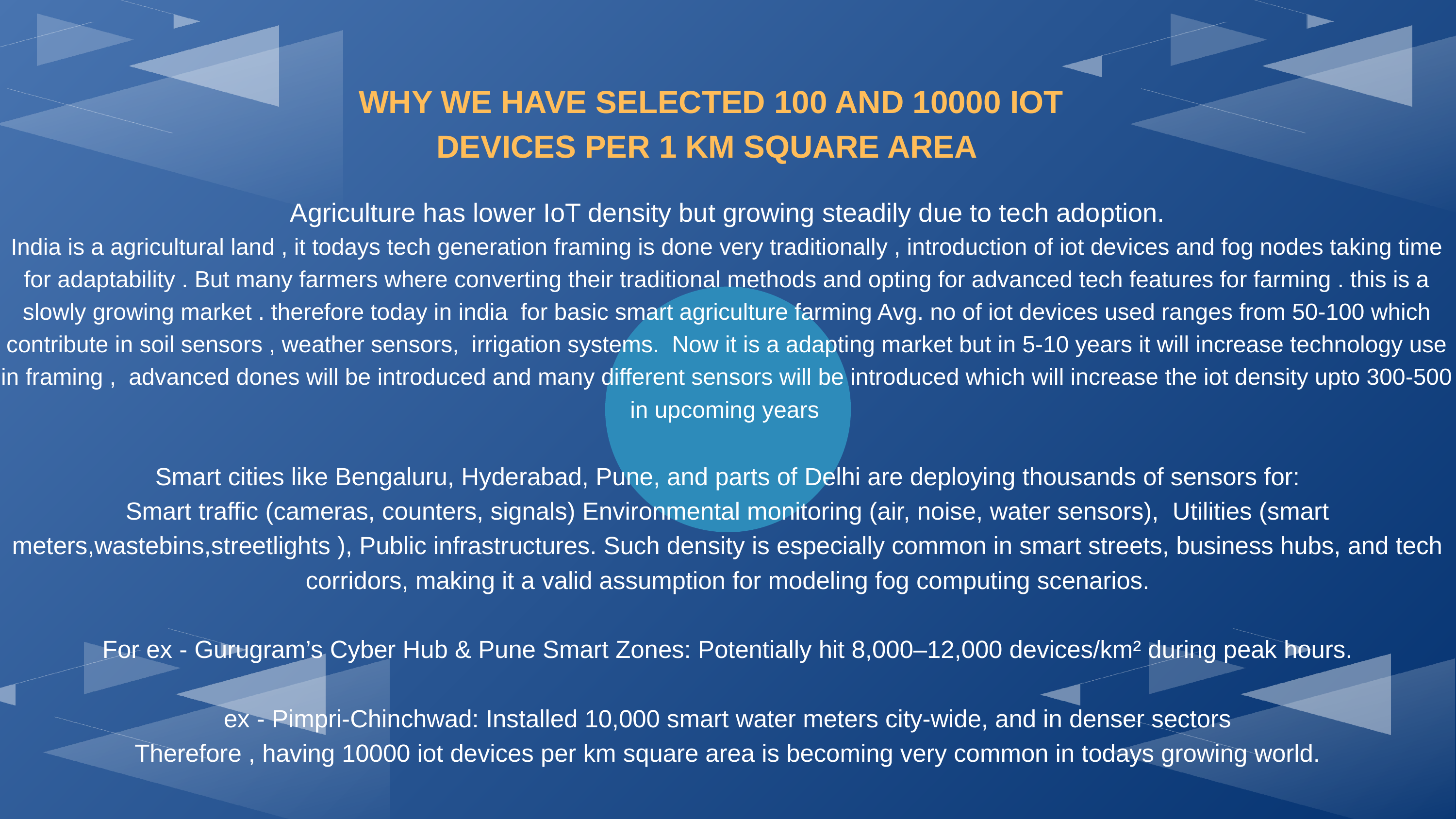

WHY WE HAVE SELECTED 100 AND 10000 IOT DEVICES PER 1 KM SQUARE AREA
Agriculture has lower IoT density but growing steadily due to tech adoption.
India is a agricultural land , it todays tech generation framing is done very traditionally , introduction of iot devices and fog nodes taking time for adaptability . But many farmers where converting their traditional methods and opting for advanced tech features for farming . this is a slowly growing market . therefore today in india  for basic smart agriculture farming Avg. no of iot devices used ranges from 50-100 which contribute in soil sensors , weather sensors,  irrigation systems.  Now it is a adapting market but in 5-10 years it will increase technology use in framing ,  advanced dones will be introduced and many different sensors will be introduced which will increase the iot density upto 300-500 in upcoming years

Smart cities like Bengaluru, Hyderabad, Pune, and parts of Delhi are deploying thousands of sensors for:
Smart traffic (cameras, counters, signals) Environmental monitoring (air, noise, water sensors),  Utilities (smart meters,wastebins,streetlights ), Public infrastructures. Such density is especially common in smart streets, business hubs, and tech corridors, making it a valid assumption for modeling fog computing scenarios.

For ex - Gurugram’s Cyber Hub & Pune Smart Zones: Potentially hit 8,000–12,000 devices/km² during peak hours.

ex - Pimpri-Chinchwad: Installed 10,000 smart water meters city-wide, and in denser sectors
Therefore , having 10000 iot devices per km square area is becoming very common in todays growing world.